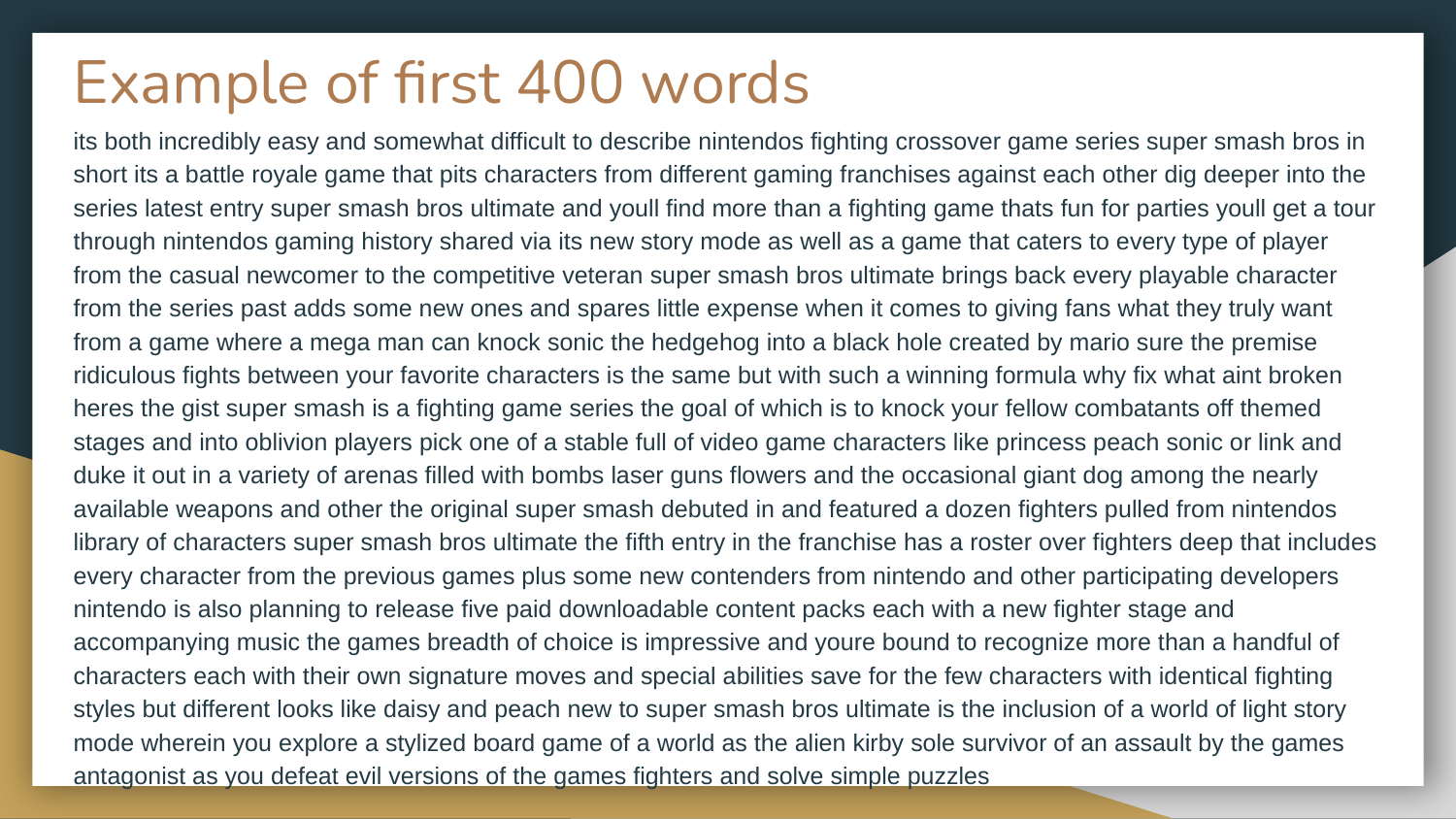

# Example of first 400 words
its both incredibly easy and somewhat difficult to describe nintendos fighting crossover game series super smash bros in short its a battle royale game that pits characters from different gaming franchises against each other dig deeper into the series latest entry super smash bros ultimate and youll find more than a fighting game thats fun for parties youll get a tour through nintendos gaming history shared via its new story mode as well as a game that caters to every type of player from the casual newcomer to the competitive veteran super smash bros ultimate brings back every playable character from the series past adds some new ones and spares little expense when it comes to giving fans what they truly want from a game where a mega man can knock sonic the hedgehog into a black hole created by mario sure the premise ridiculous fights between your favorite characters is the same but with such a winning formula why fix what aint broken heres the gist super smash is a fighting game series the goal of which is to knock your fellow combatants off themed stages and into oblivion players pick one of a stable full of video game characters like princess peach sonic or link and duke it out in a variety of arenas filled with bombs laser guns flowers and the occasional giant dog among the nearly available weapons and other the original super smash debuted in and featured a dozen fighters pulled from nintendos library of characters super smash bros ultimate the fifth entry in the franchise has a roster over fighters deep that includes every character from the previous games plus some new contenders from nintendo and other participating developers nintendo is also planning to release five paid downloadable content packs each with a new fighter stage and accompanying music the games breadth of choice is impressive and youre bound to recognize more than a handful of characters each with their own signature moves and special abilities save for the few characters with identical fighting styles but different looks like daisy and peach new to super smash bros ultimate is the inclusion of a world of light story mode wherein you explore a stylized board game of a world as the alien kirby sole survivor of an assault by the games antagonist as you defeat evil versions of the games fighters and solve simple puzzles